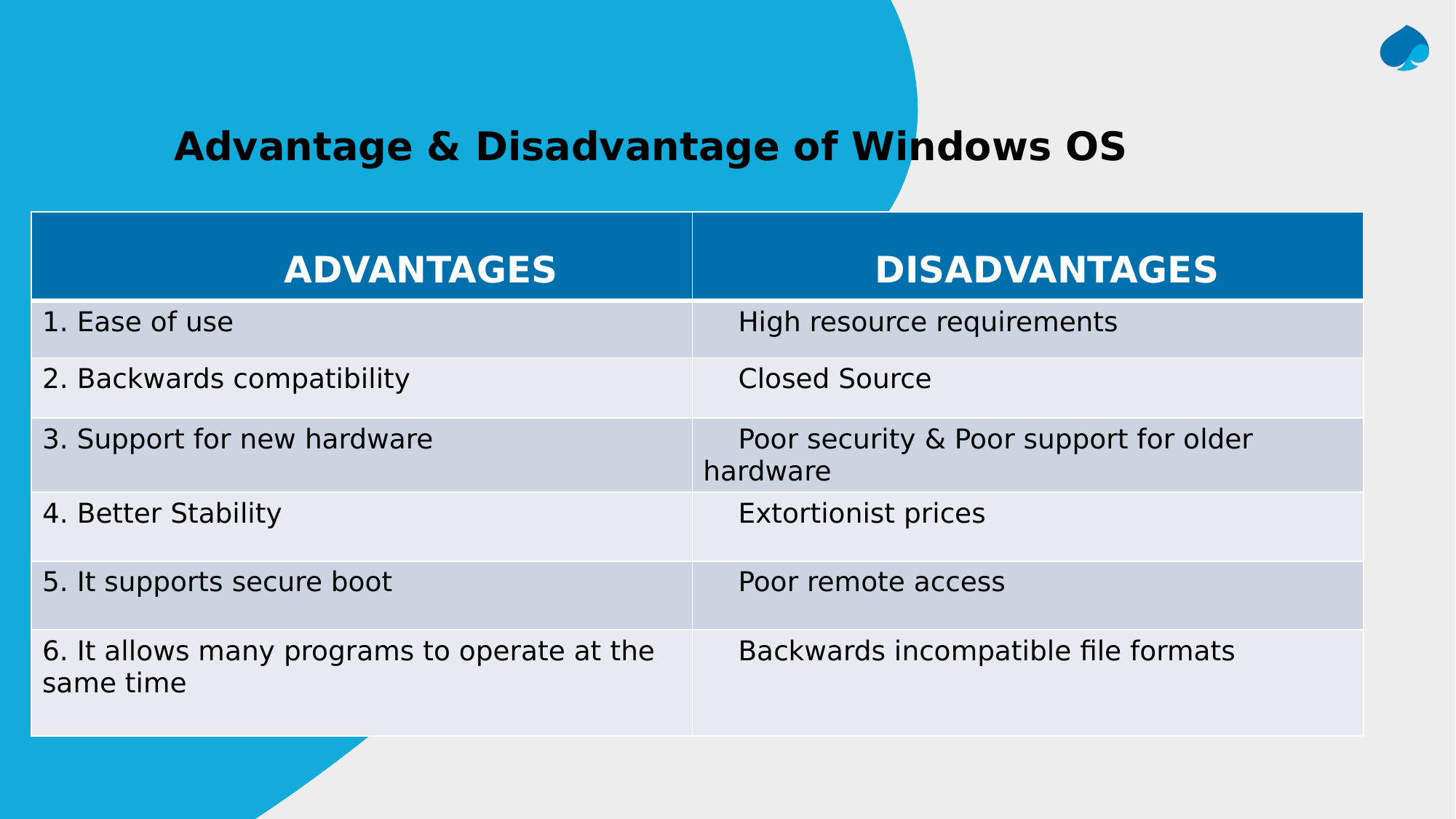

Advantage & Disadvantage of Windows OS
| ADVANTAGES | DISADVANTAGES |
| --- | --- |
| 1. Ease of use | High resource requirements |
| 2. Backwards compatibility | Closed Source |
| 3. Support for new hardware | Poor security & Poor support for older hardware |
| 4. Better Stability | Extortionist prices |
| 5. It supports secure boot | Poor remote access |
| 6. It allows many programs to operate at the same time | Backwards incompatible file formats |